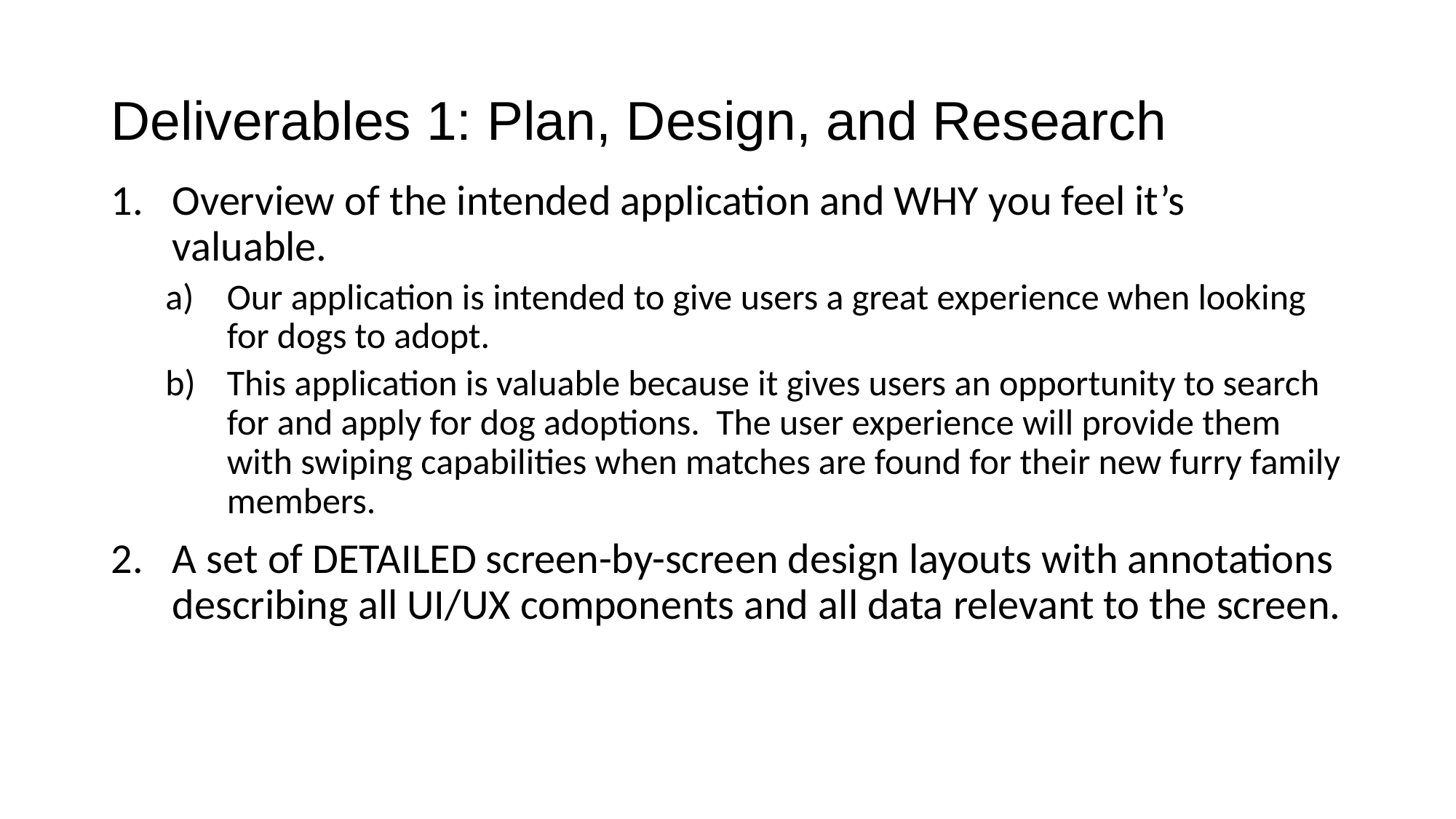

# Deliverables 1: Plan, Design, and Research
Overview of the intended application and WHY you feel it’s valuable.
Our application is intended to give users a great experience when looking for dogs to adopt.
This application is valuable because it gives users an opportunity to search for and apply for dog adoptions.  The user experience will provide them with swiping capabilities when matches are found for their new furry family members.
A set of DETAILED screen-by-screen design layouts with annotations describing all UI/UX components and all data relevant to the screen.